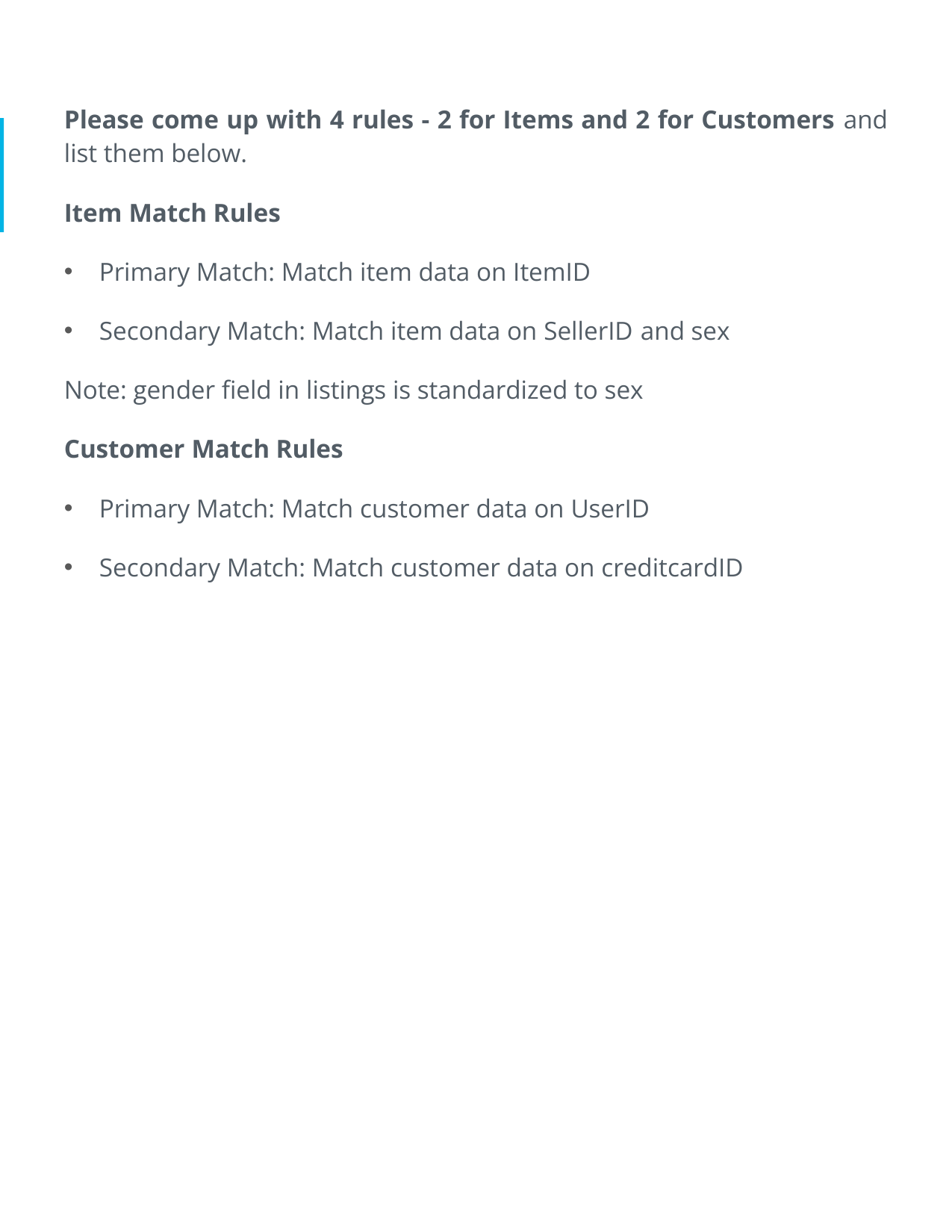

Please come up with 4 rules - 2 for Items and 2 for Customers and list them below.
Item Match Rules
Primary Match: Match item data on ItemID
Secondary Match: Match item data on SellerID and sex
Note: gender field in listings is standardized to sex
Customer Match Rules
Primary Match: Match customer data on UserID
Secondary Match: Match customer data on creditcardID